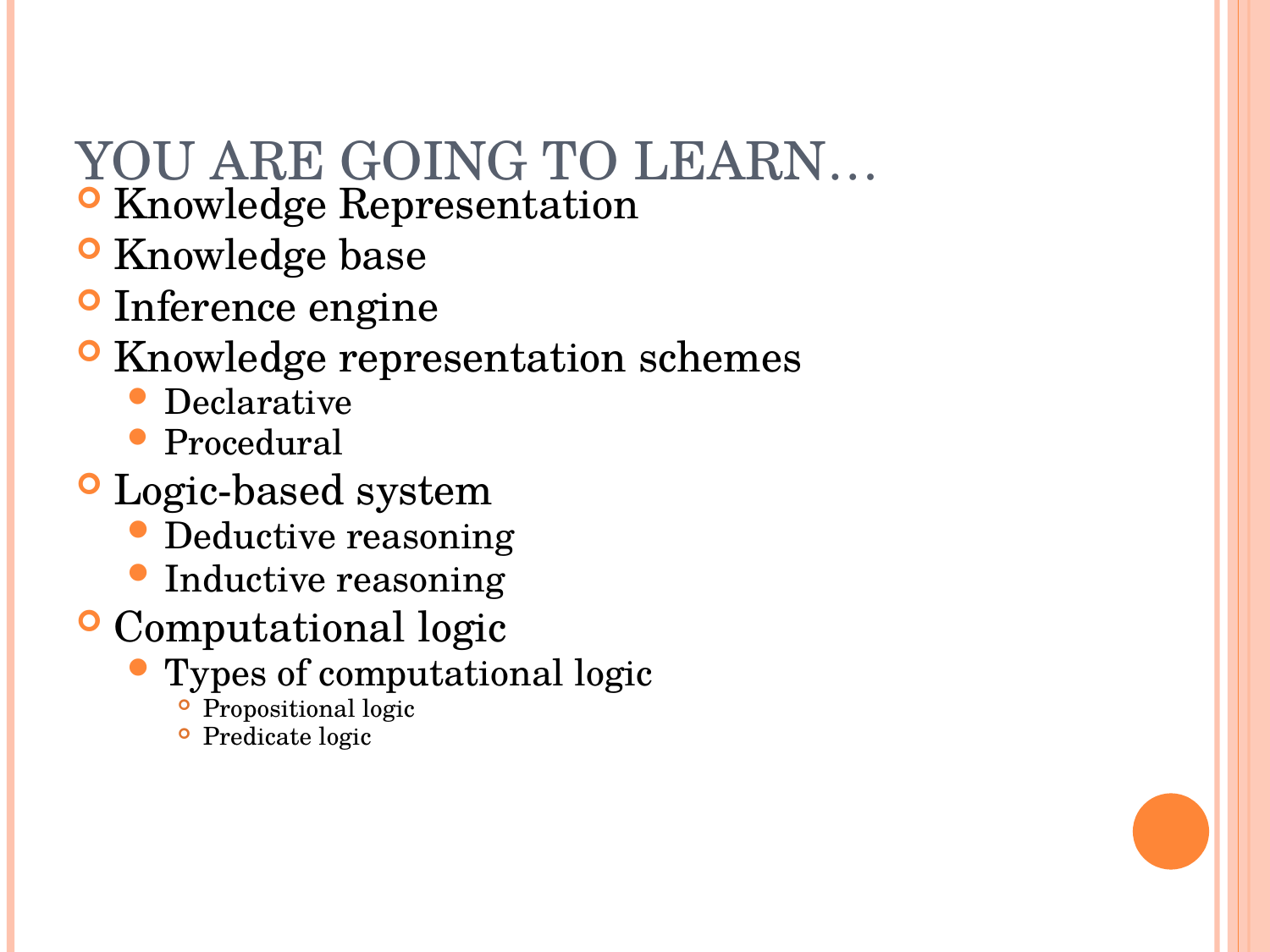

YOU ARE GOING TO LEARN…
Knowledge Representation
Knowledge base
Inference engine
Knowledge representation schemes
Declarative
Procedural
Logic-based system
Deductive reasoning
Inductive reasoning
Computational logic
Types of computational logic
Propositional logic
Predicate logic